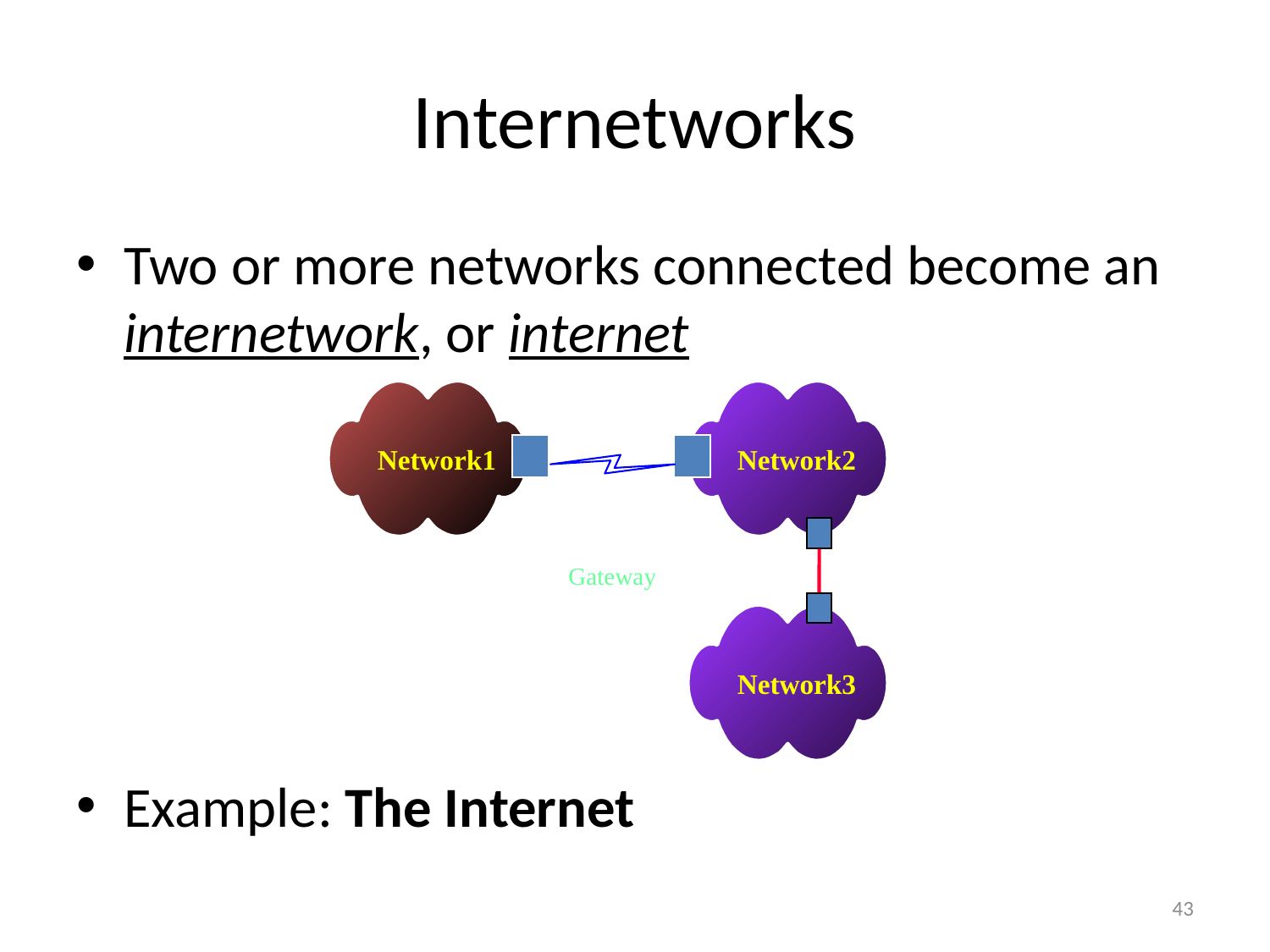

# Internetworks
Two or more networks connected become an internetwork, or internet

Example: The Internet

Network1

Network2

Gateway

Network3
43